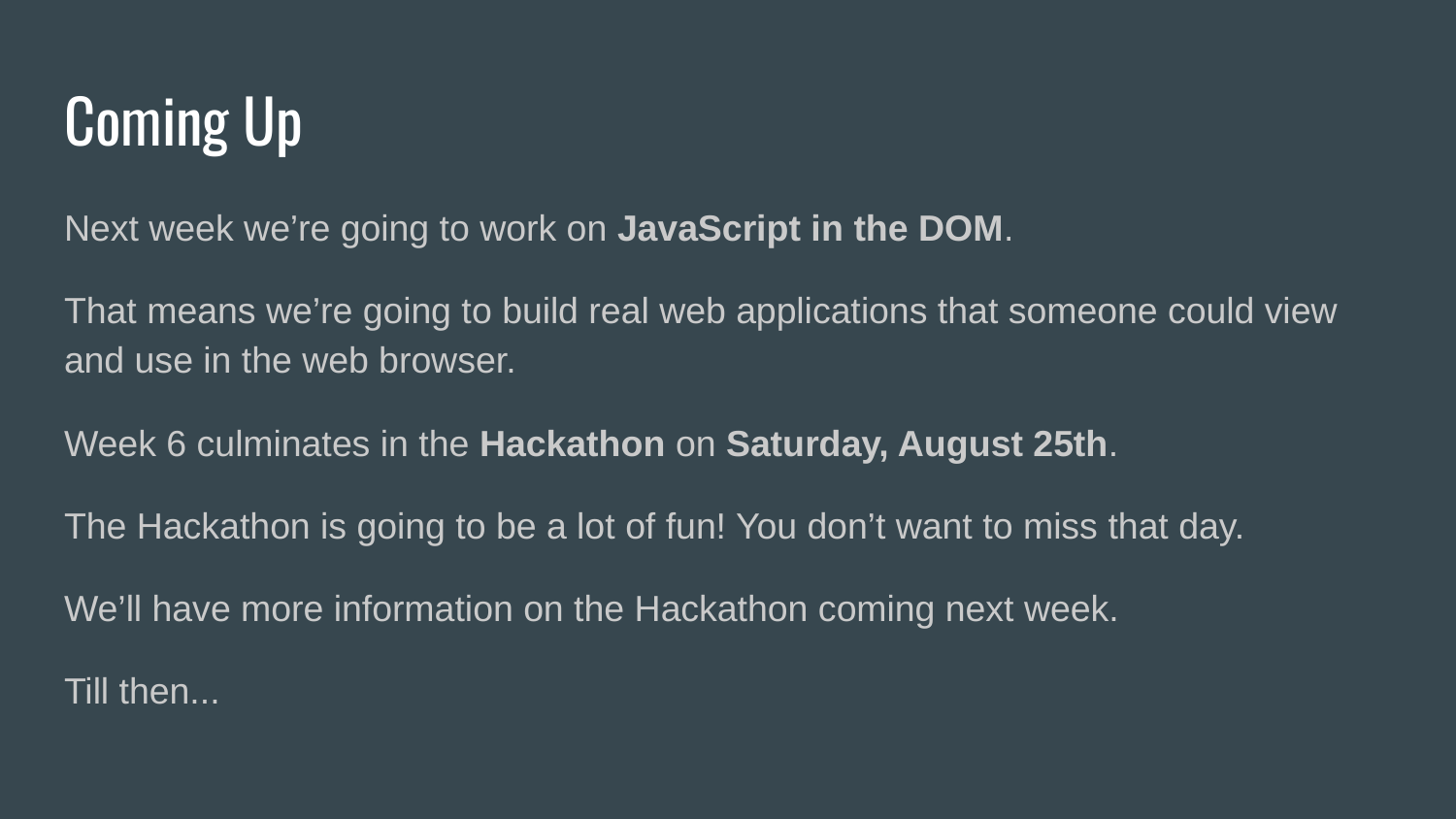

# Coming Up
Next week we’re going to work on JavaScript in the DOM.
That means we’re going to build real web applications that someone could view and use in the web browser.
Week 6 culminates in the Hackathon on Saturday, August 25th.
The Hackathon is going to be a lot of fun! You don’t want to miss that day.
We’ll have more information on the Hackathon coming next week.
Till then...